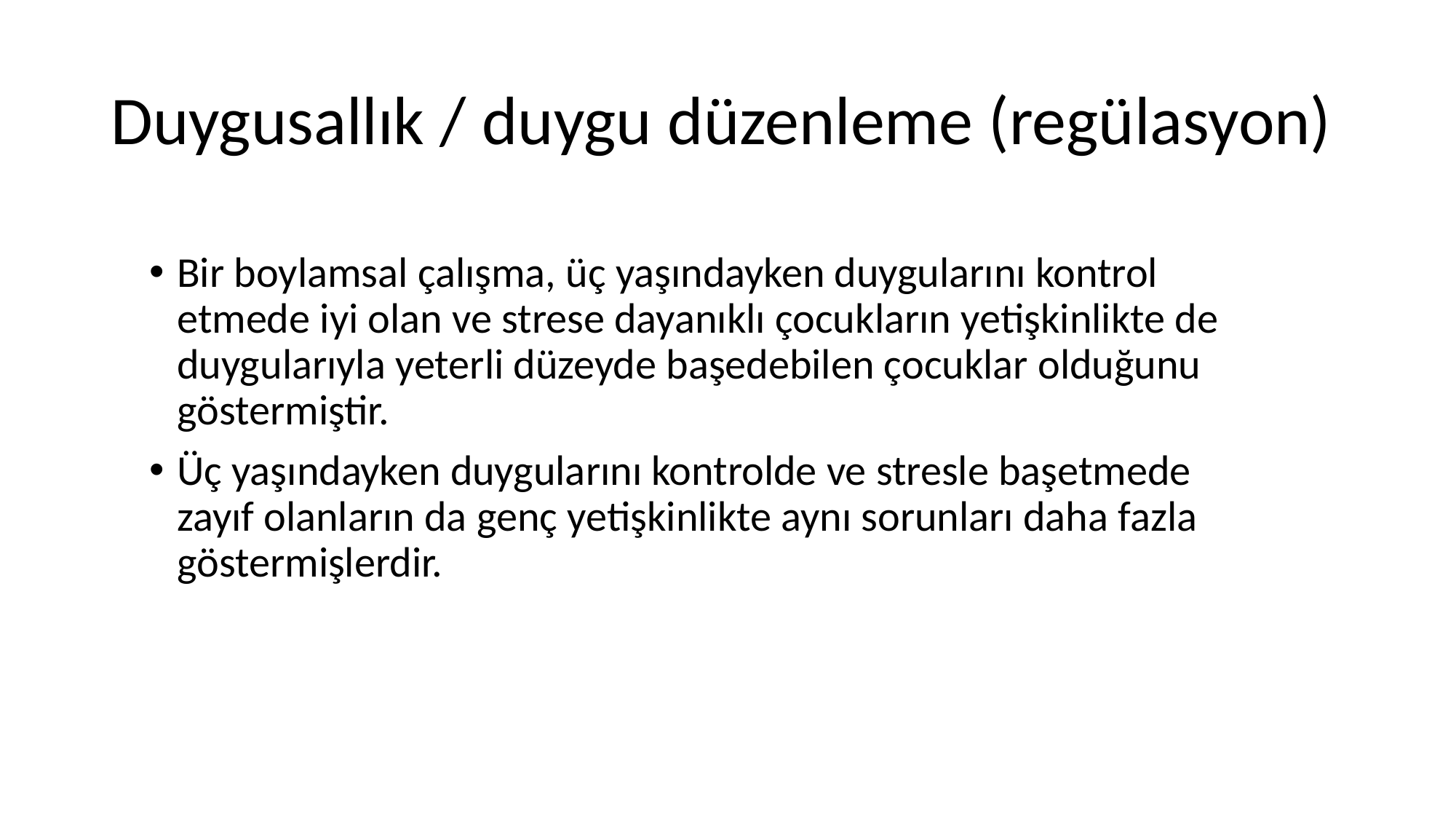

# Duygusallık / duygu düzenleme (regülasyon)
Bir boylamsal çalışma, üç yaşındayken duygularını kontrol etmede iyi olan ve strese dayanıklı çocukların yetişkinlikte de duygularıyla yeterli düzeyde başedebilen çocuklar olduğunu göstermiştir.
Üç yaşındayken duygularını kontrolde ve stresle başetmede zayıf olanların da genç yetişkinlikte aynı sorunları daha fazla göstermişlerdir.